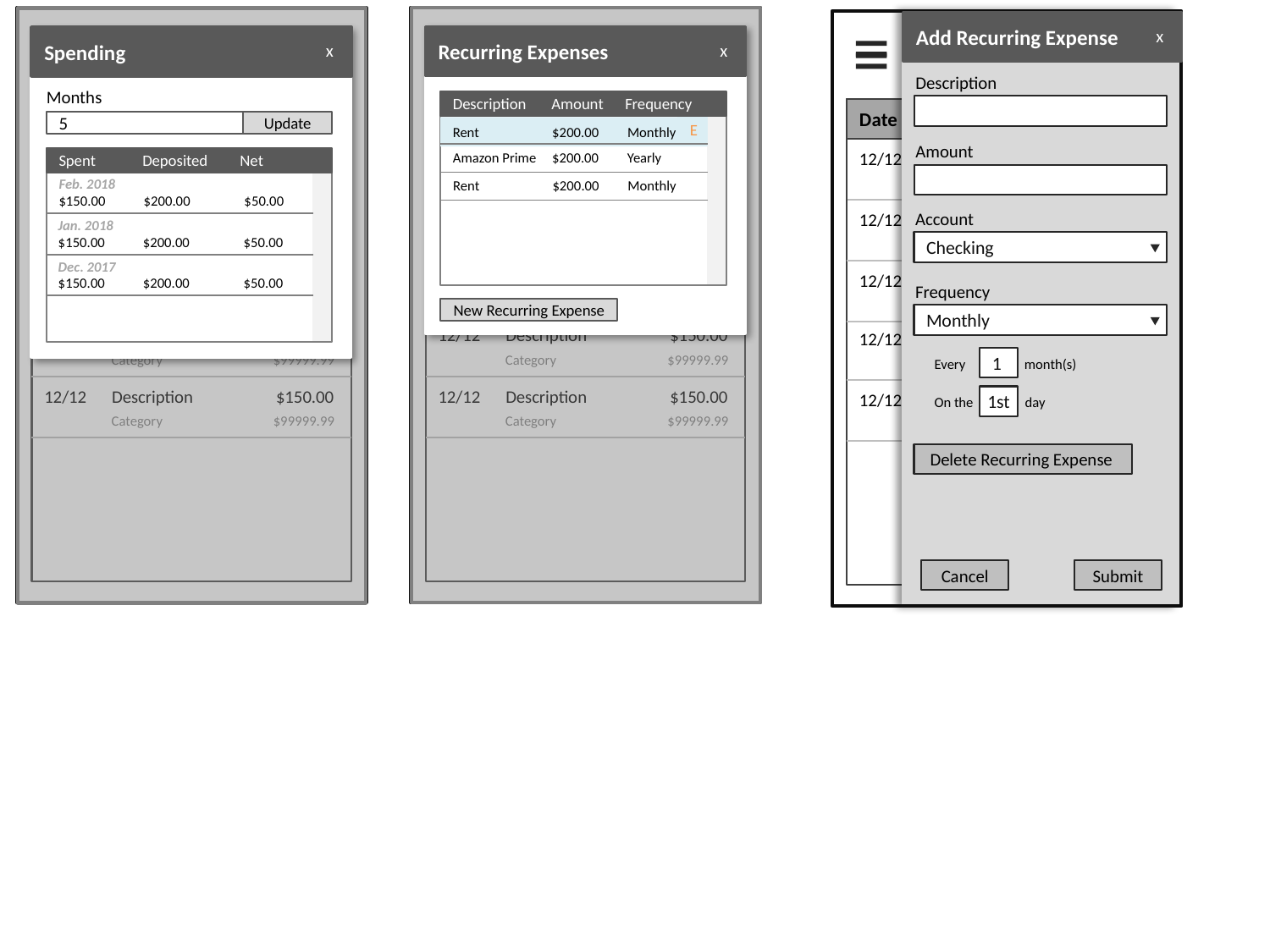

Checking
Account

Checking
Account
Add Recurring Expense
Checking
Account
x

Recurring Expenses

Spending

x
x
Description
Months
Description       Amount      Frequency

Amount
Date
Description
Amount
Date
Description

Amount
Date
Description
5
Update

E
Rent                       $200.00         Monthly
Amount
$150.00
12/12
Description
Category
$99999.99
$150.00
12/12
Description
Category
$99999.99
$150.00
12/12
Description
Category
$99999.99
Amazon Prime     $200.00         Yearly
Spent             Deposited         Net

Feb. 2018
$150.00            $200.00                 $50.00
Rent                       $200.00         Monthly

$150.00
12/12
Description
Category
$99999.99
$150.00
12/12
Description
Category
$99999.99
Account
$150.00
12/12
Description
Category
$99999.99
Jan. 2018
$150.00            $200.00                 $50.00
Checking

Dec. 2017
$150.00            $200.00                 $50.00
$150.00
12/12
Description
Category
$99999.99
$150.00
12/12
Description
Category
$99999.99
$150.00
12/12
Description
Category
$99999.99
Frequency
New Recurring Expense
Monthly

$150.00
12/12
Description
Category
$99999.99
$150.00
12/12
Description
Category
$99999.99
$150.00
12/12
Description
Category
$99999.99
1
Every
month(s)
$150.00
12/12
Description
Category
$99999.99
$150.00
12/12
Description
Category
$99999.99
$150.00
12/12
Description
Category
$99999.99
1st
On the
day
Delete Recurring Expense
Cancel
Submit